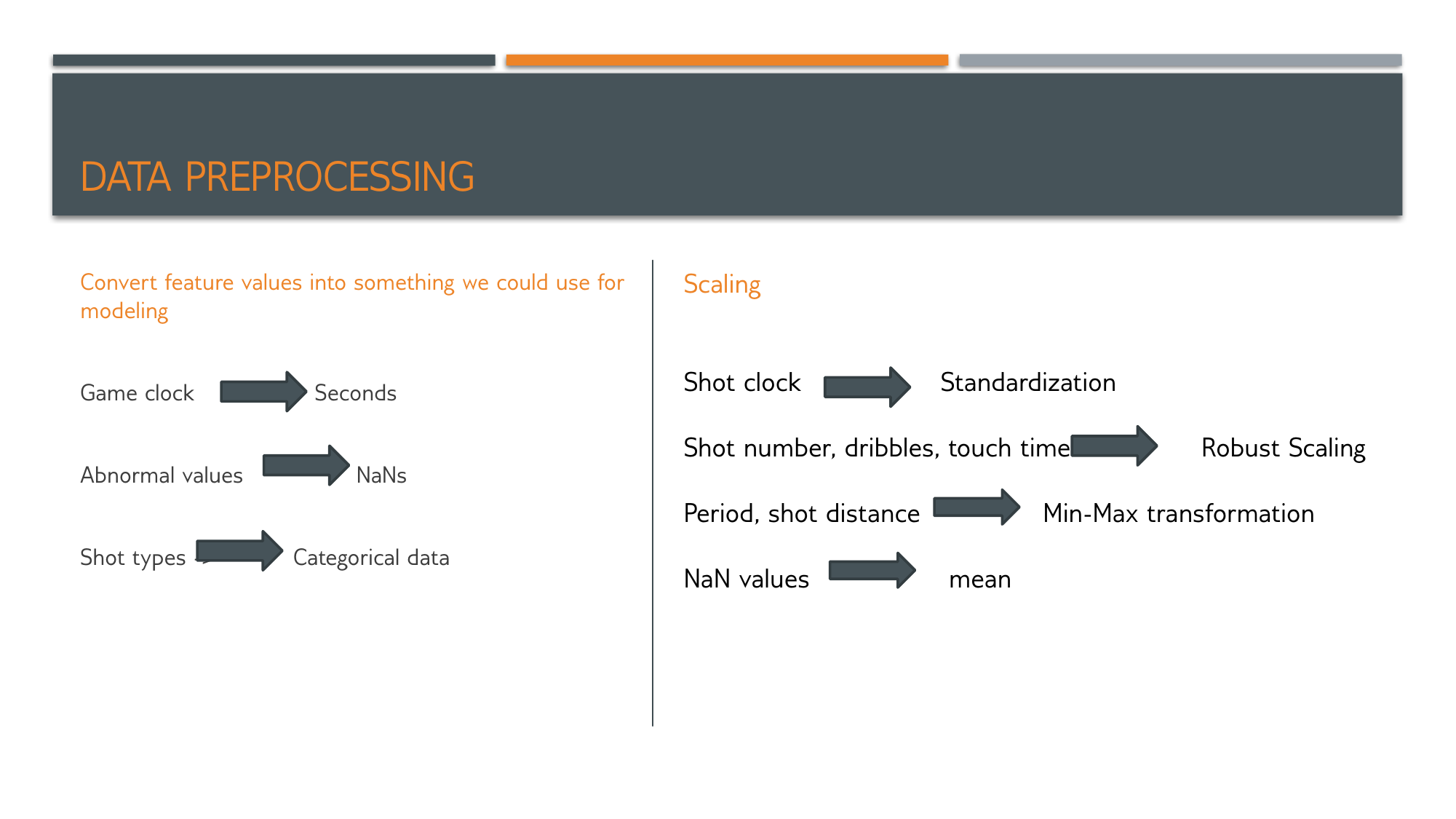

# Data preprocessing
Convert feature values into something we could use for modeling

Game clock                 Seconds

Abnormal values                NaNs

Shot types ->           Categorical data

Scaling

Shot clock                 Standardization

Shot number, dribbles, touch time                Robust Scaling

Period, shot distance               Min-Max transformation

NaN values                 mean